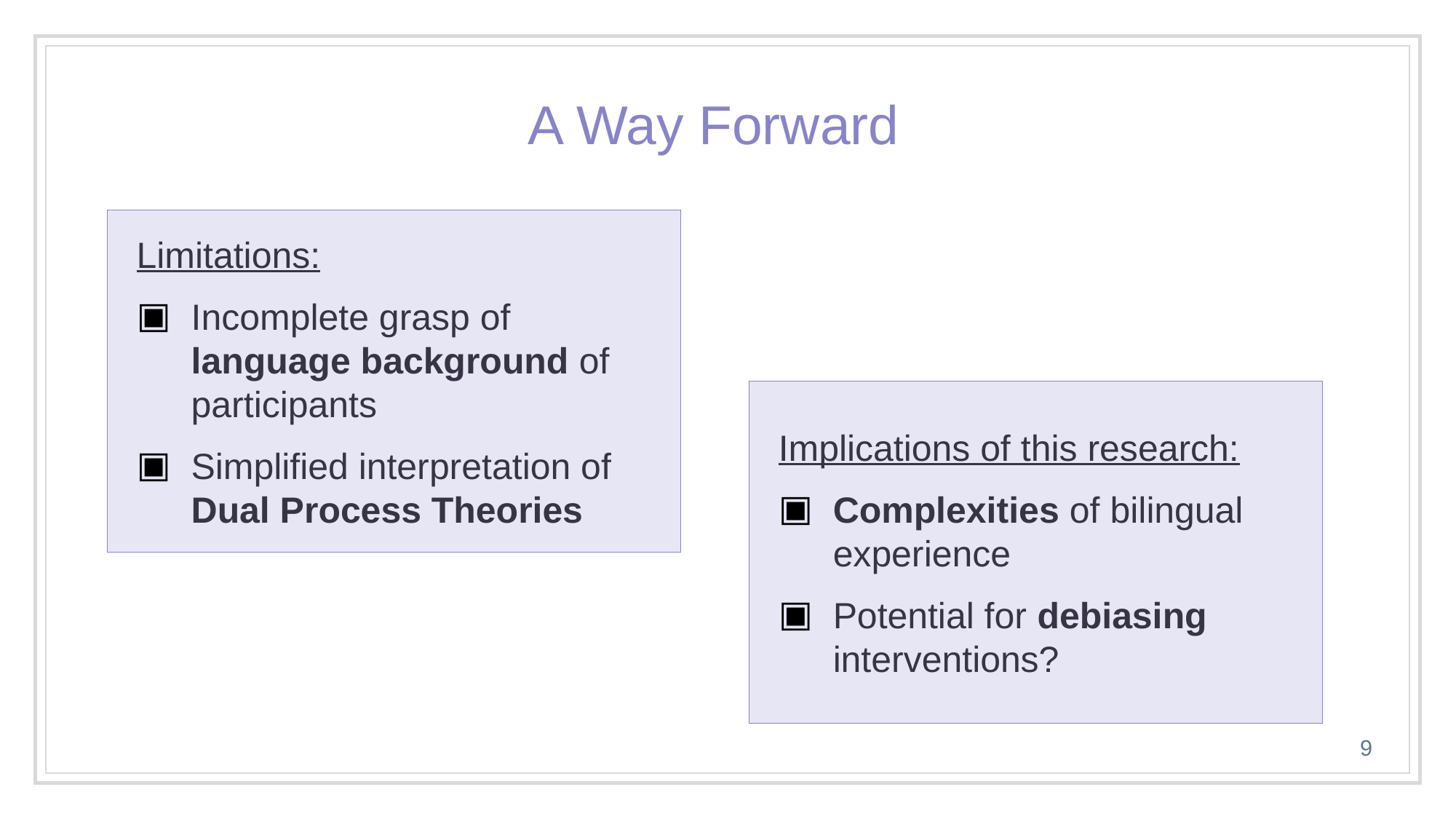

A Way Forward
Limitations:
Incomplete grasp of language background of participants
Simplified interpretation of Dual Process Theories
Implications of this research:
Complexities of bilingual experience
Potential for debiasing interventions?
9